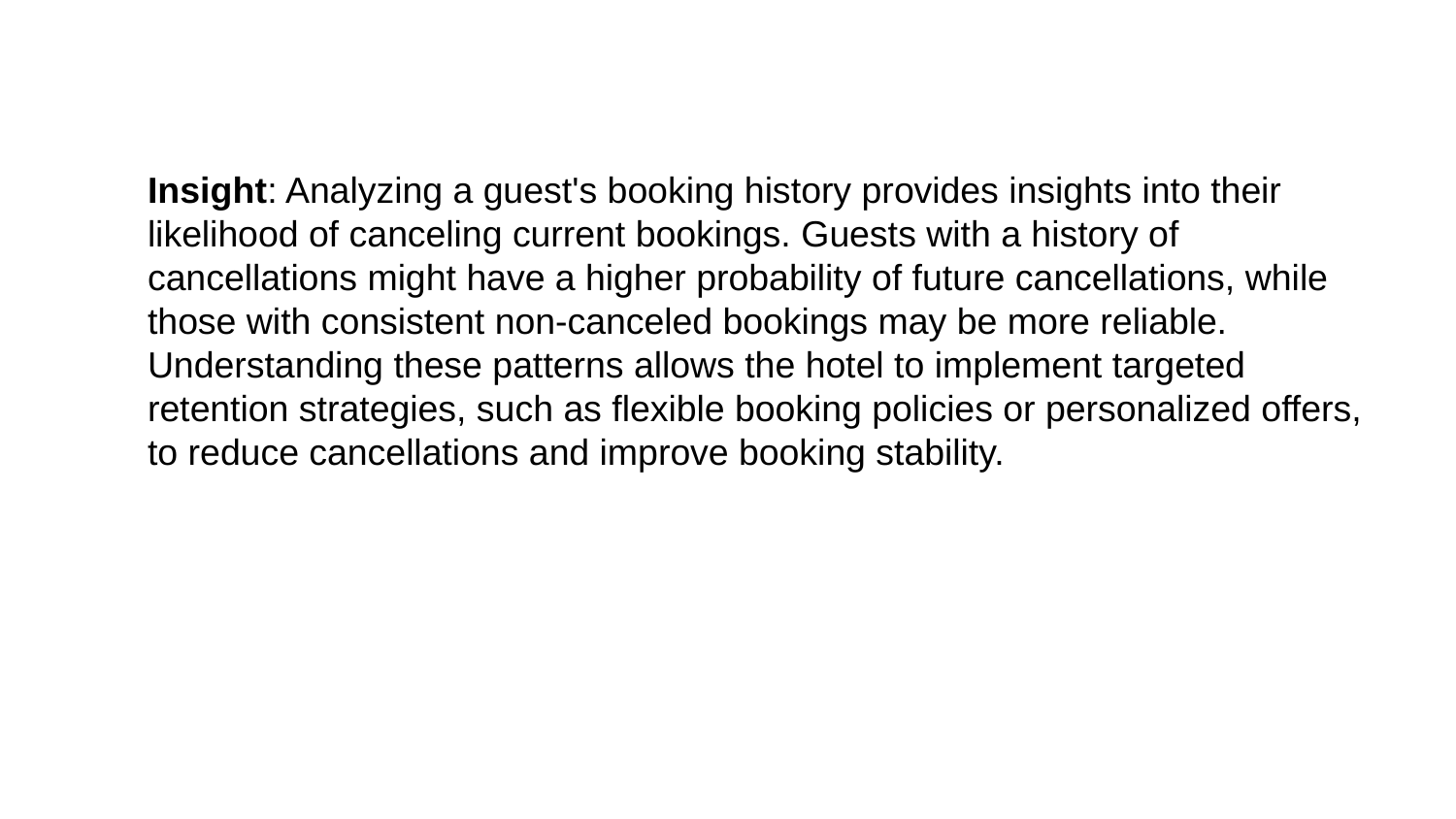

Insight: Analyzing a guest's booking history provides insights into their likelihood of canceling current bookings. Guests with a history of cancellations might have a higher probability of future cancellations, while those with consistent non-canceled bookings may be more reliable. Understanding these patterns allows the hotel to implement targeted retention strategies, such as flexible booking policies or personalized offers, to reduce cancellations and improve booking stability.